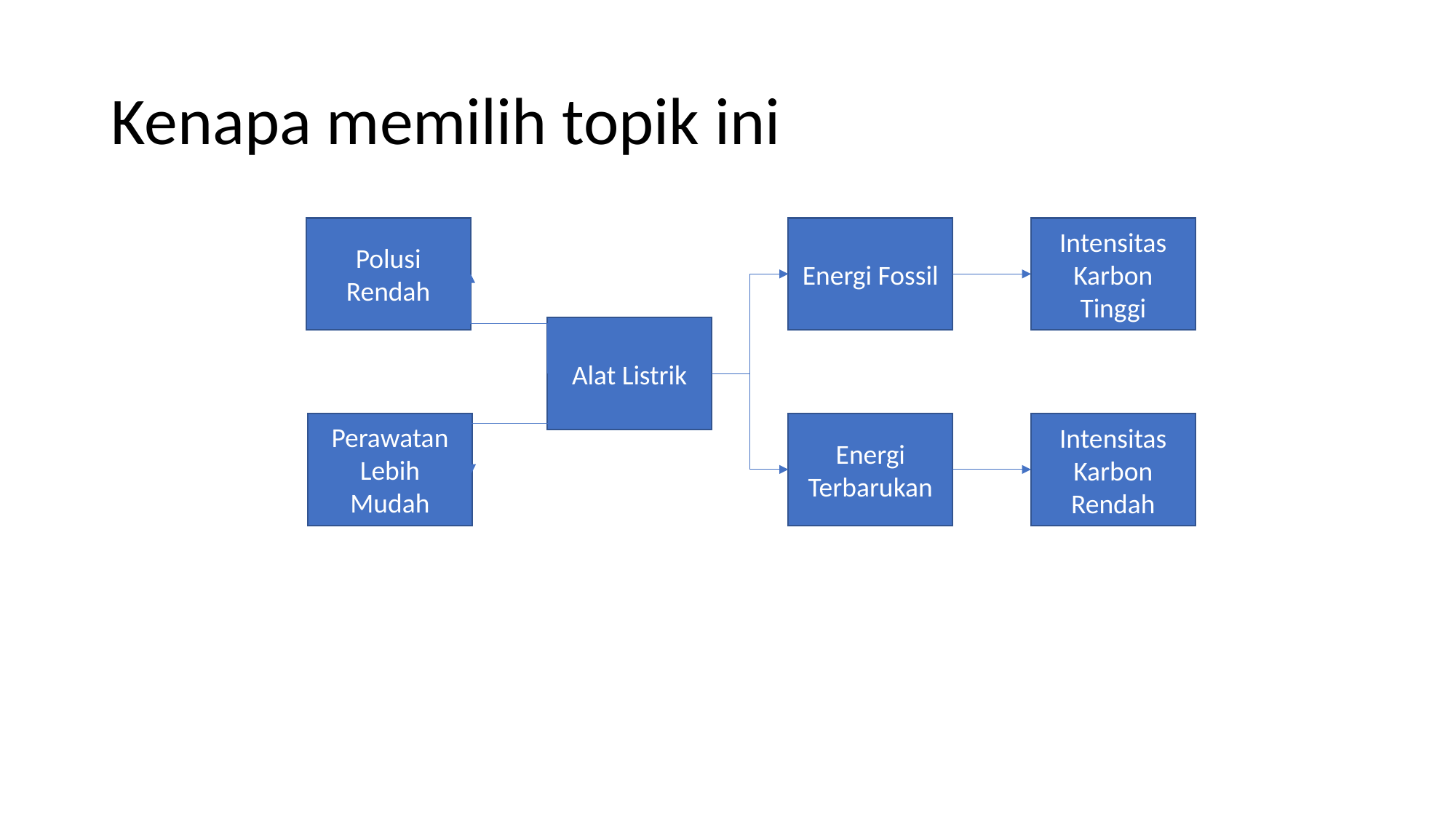

# Kenapa memilih topik ini

Polusi Rendah
Energi Fossil
Intensitas Karbon Tinggi
Alat Listrik
Perawatan Lebih Mudah
Energi Terbarukan
Intensitas Karbon Rendah